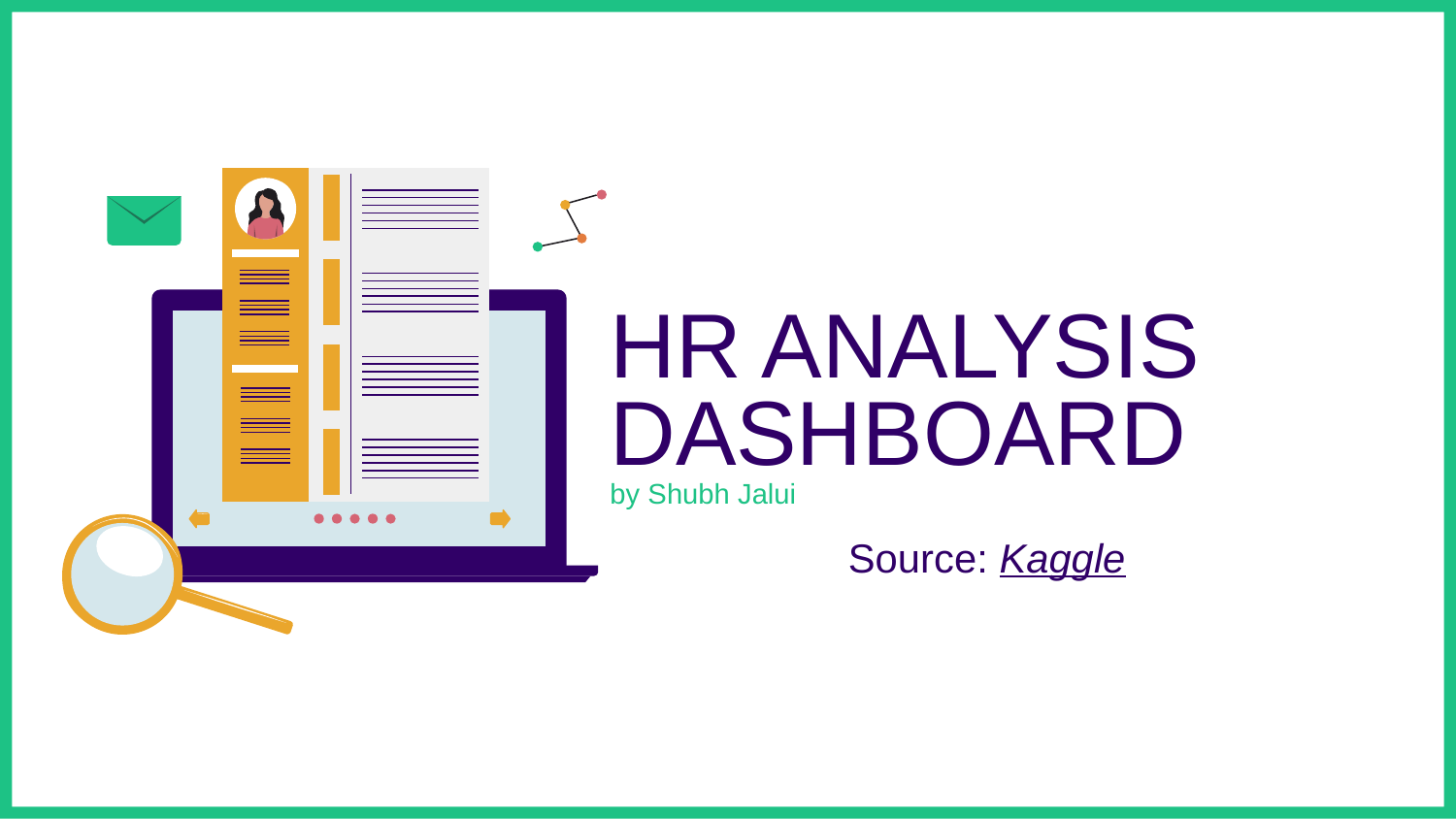

# HR ANALYSIS DASHBOARD            by Shubh Jalui

Source: Kaggle